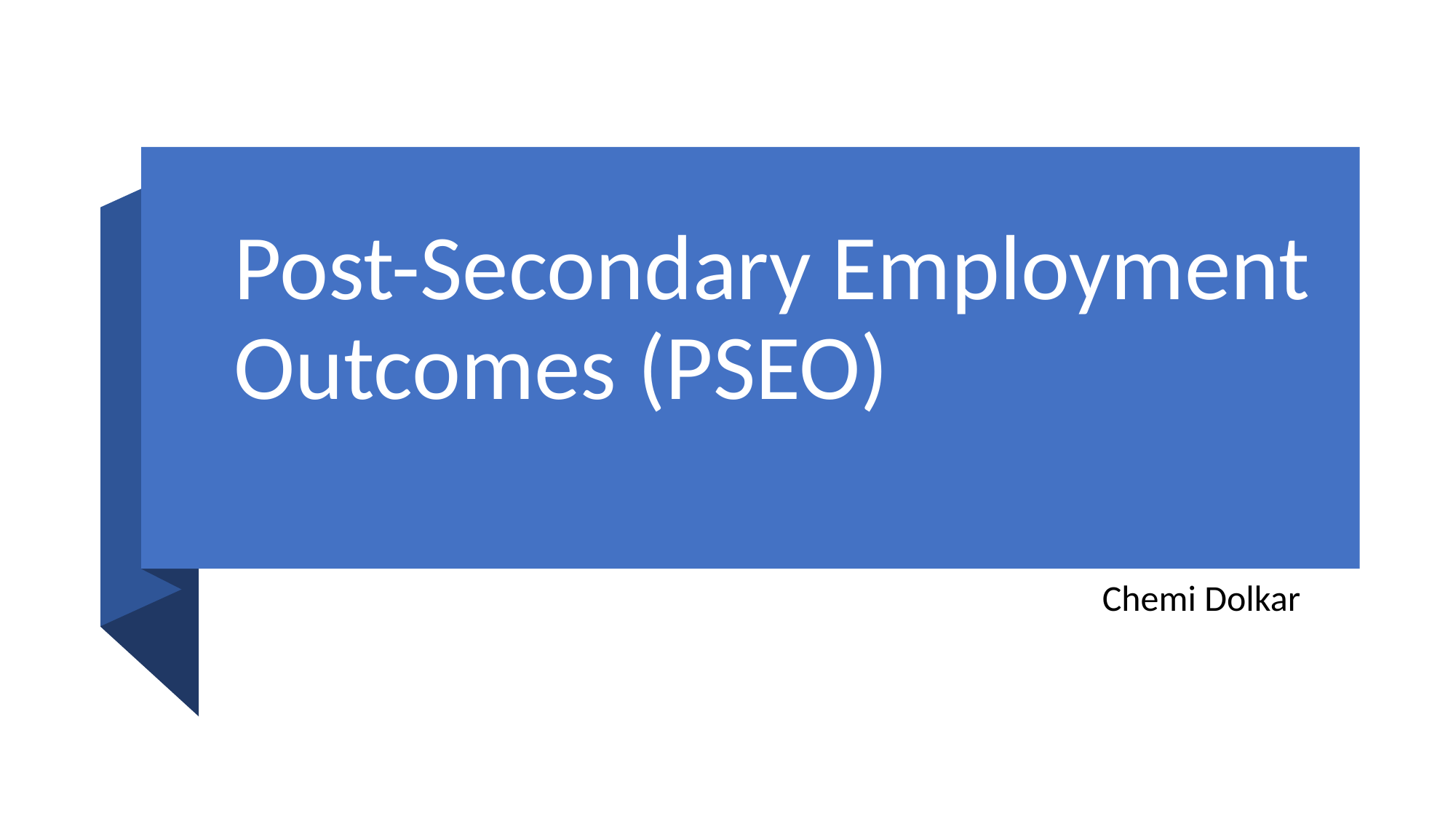

# Post-Secondary Employment Outcomes (PSEO)

							           Chemi Dolkar